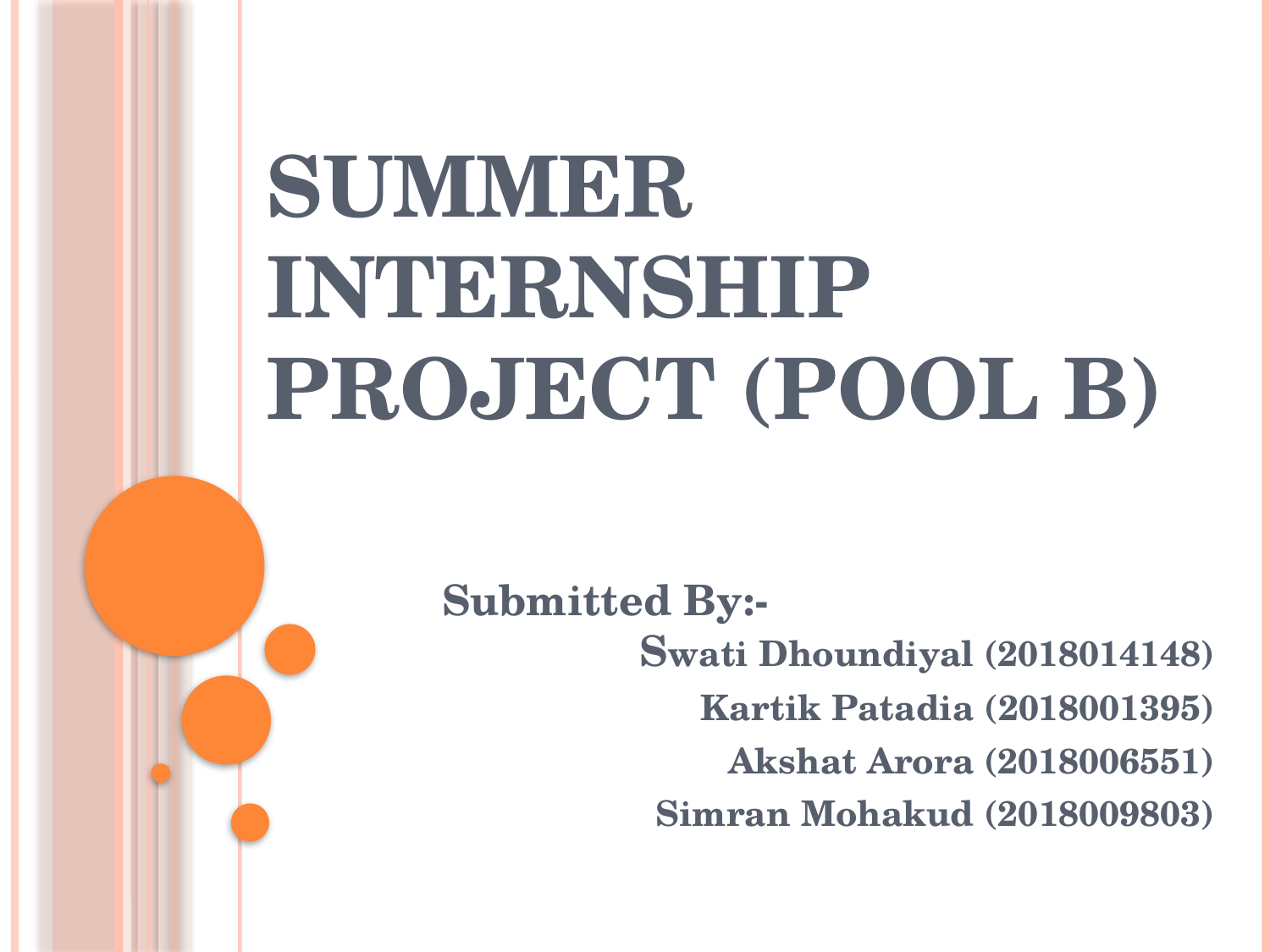

# Summer internship project (pool b)

Submitted By:-                                      Swati Dhoundiyal (2018014148)
                             Kartik Patadia (2018001395)
                             Akshat Arora (2018006551)
                             Simran Mohakud (2018009803)